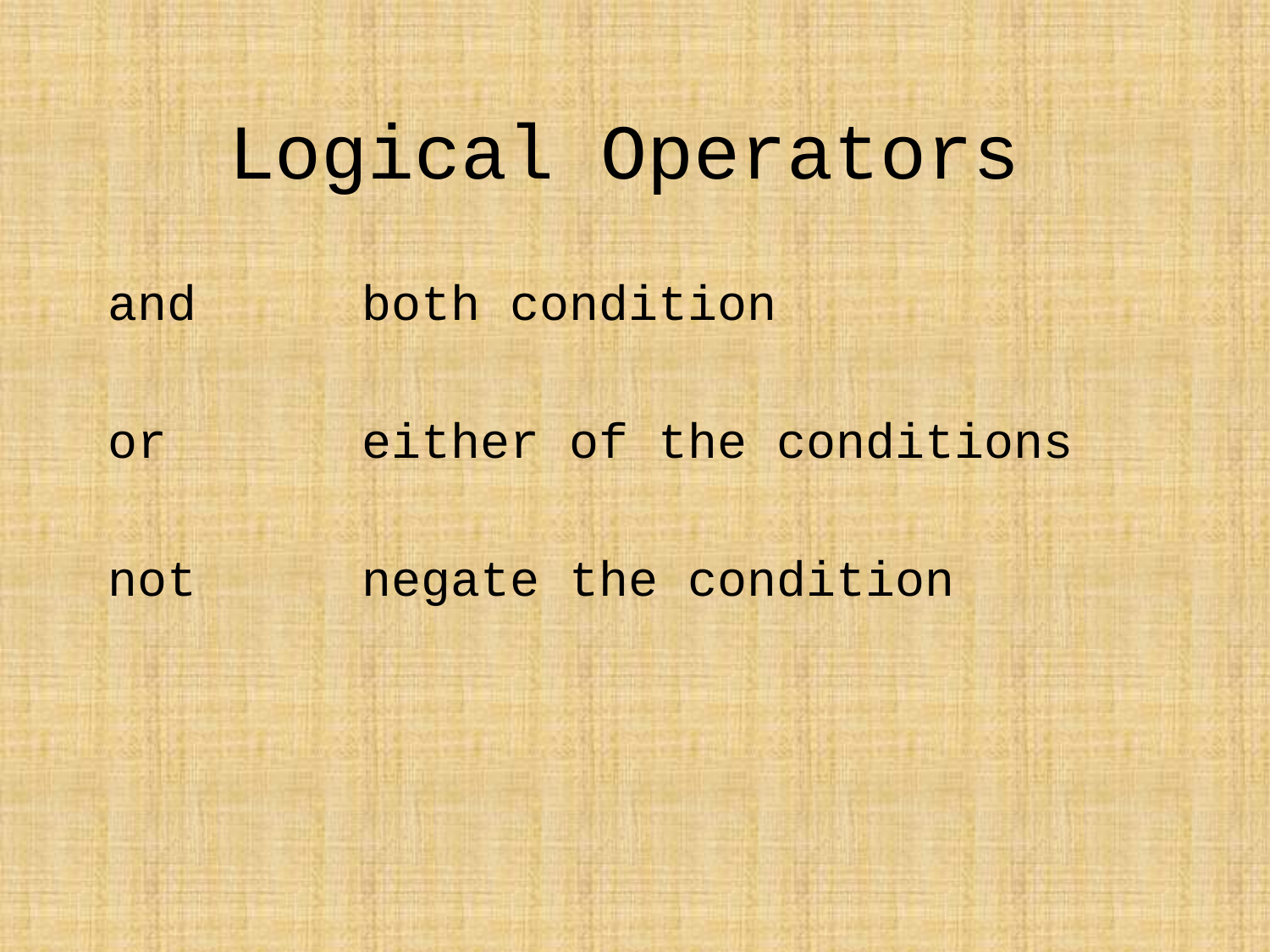

# Logical Operators
and		both condition

or		either of the conditions

not		negate the condition